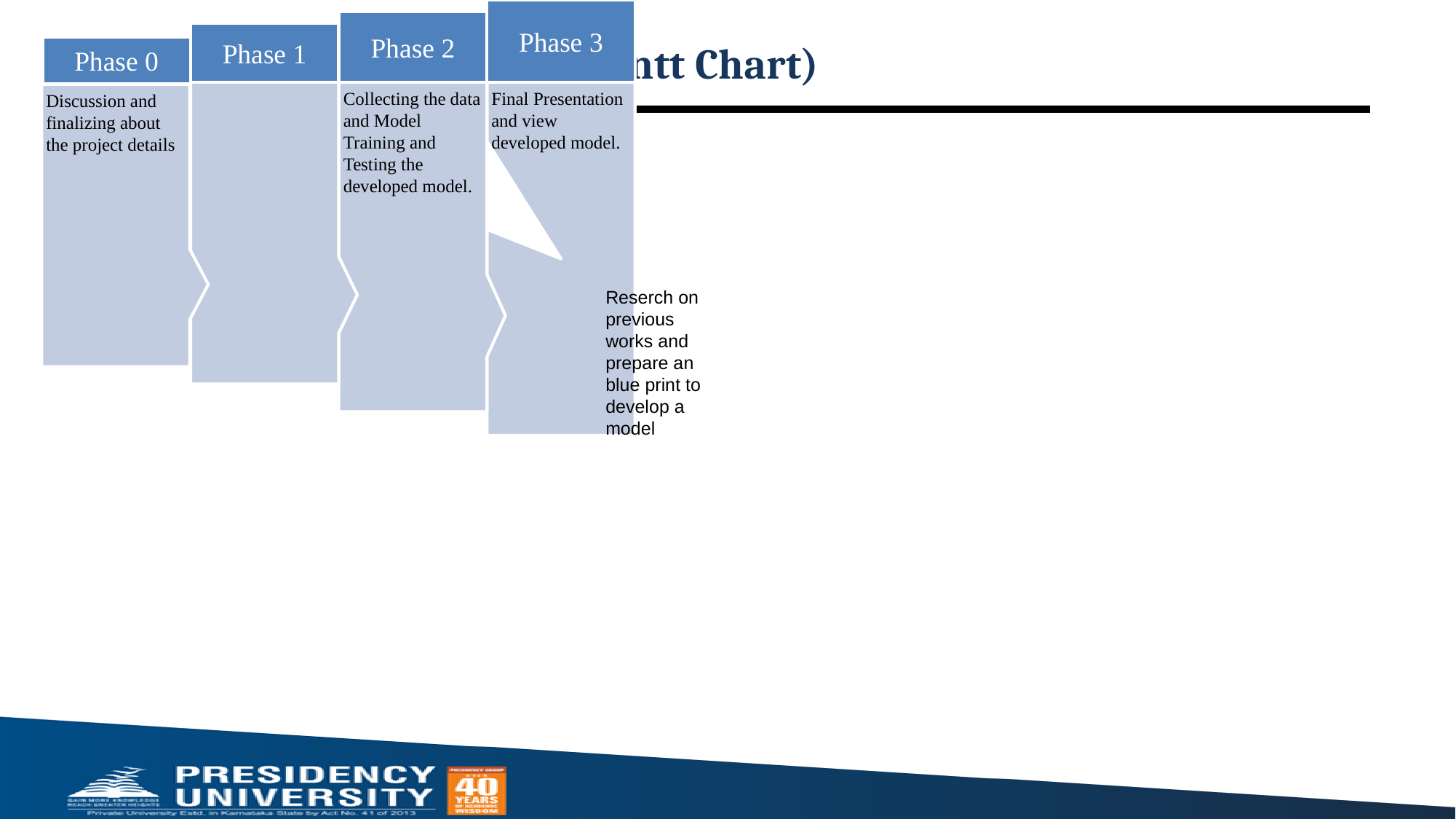

# Timeline of the Project (Gantt Chart)
Final Presentation and view developed model.

Phase 3
Collecting the data and Model Training and Testing the developed model.
Phase 2
Phase 1
Discussion and finalizing about the project details

Phase 0

Reserch on previous works and prepare an blue print to develop a model